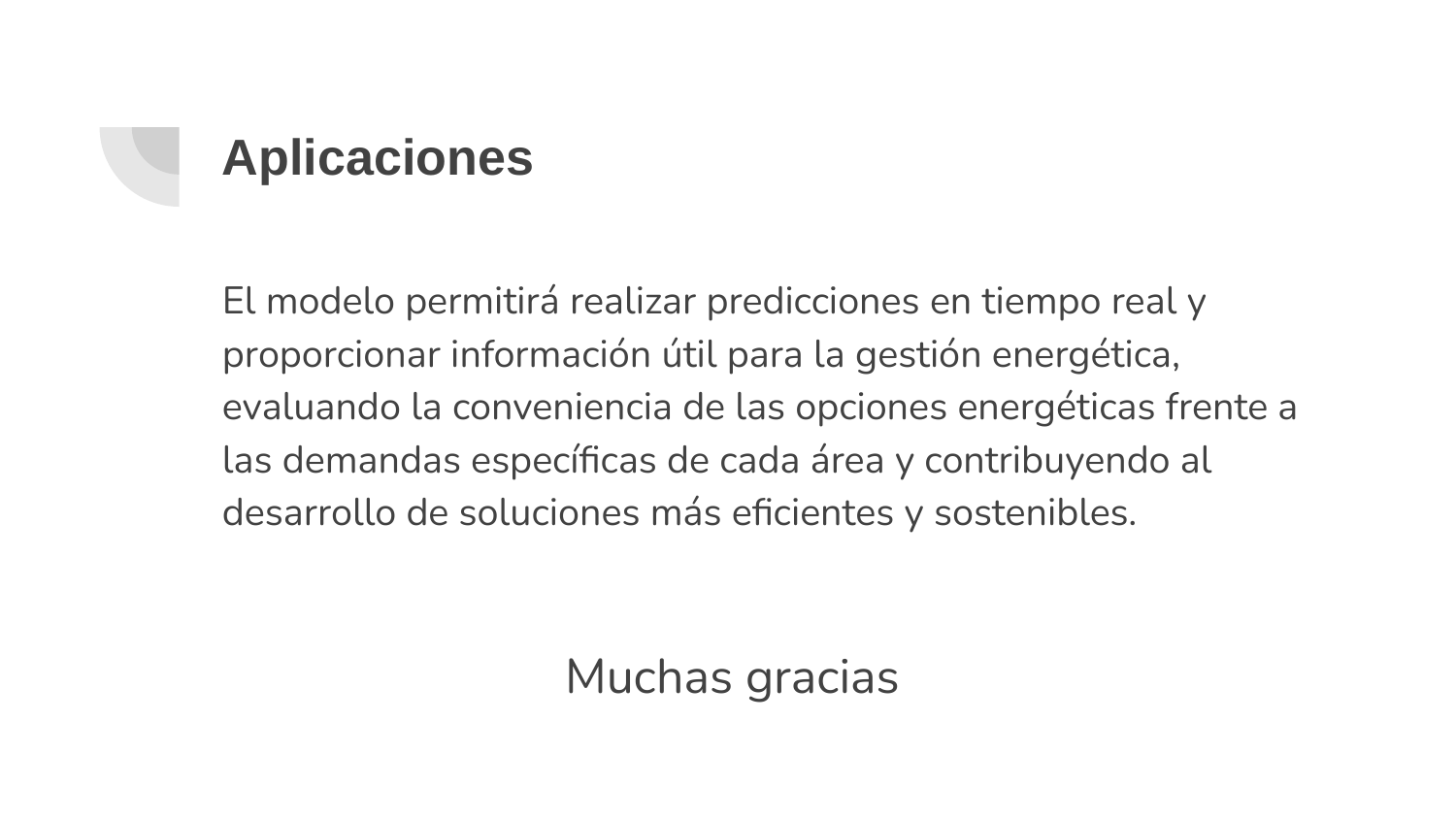

# Aplicaciones
El modelo permitirá realizar predicciones en tiempo real y proporcionar información útil para la gestión energética, evaluando la conveniencia de las opciones energéticas frente a las demandas específicas de cada área y contribuyendo al desarrollo de soluciones más eficientes y sostenibles.
Muchas gracias